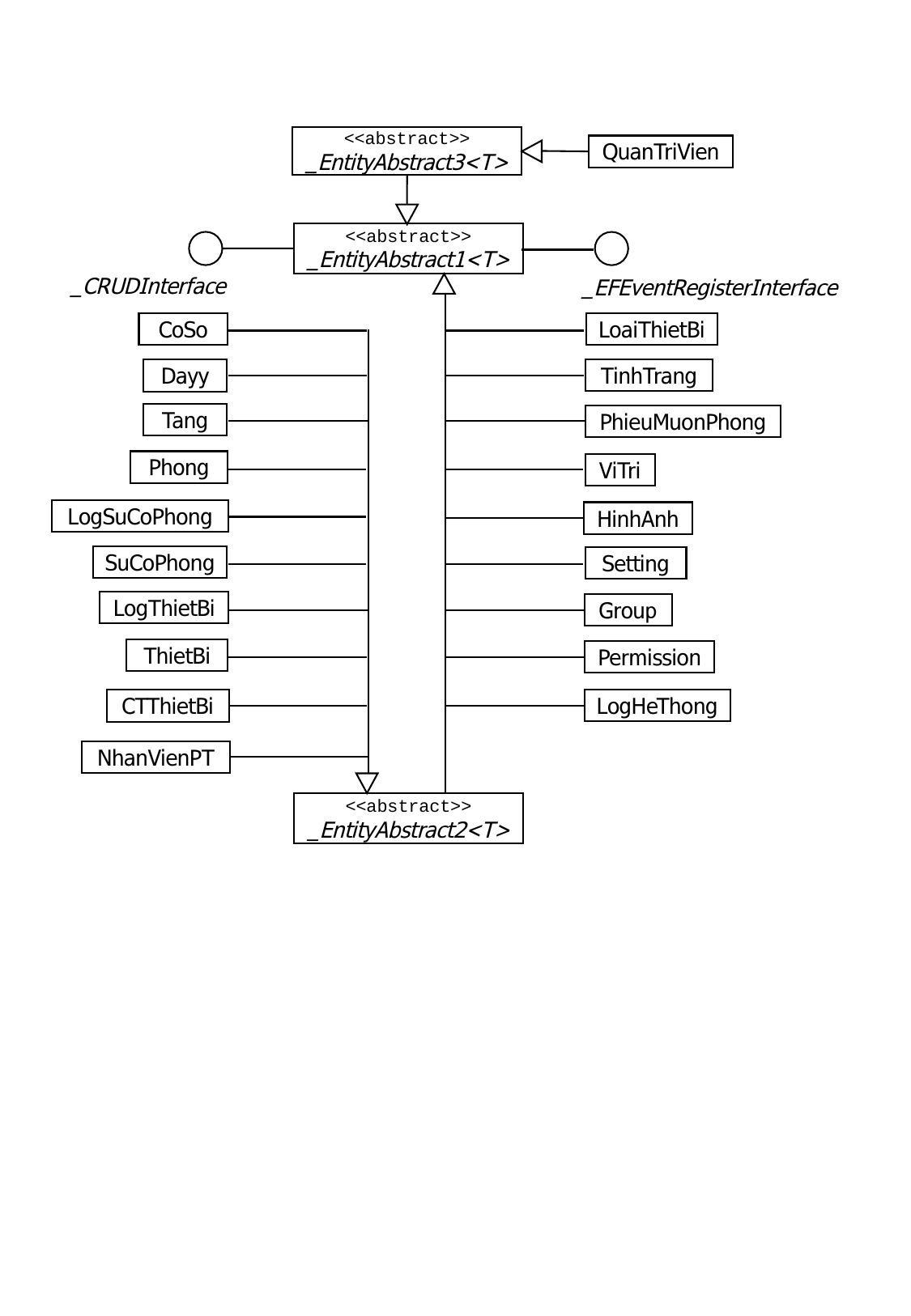

<<abstract>>
_EntityAbstract3<T>
QuanTriVien

<<abstract>>
_EntityAbstract1<T>

_CRUDInterface

_EFEventRegisterInterface

CoSo
LoaiThietBi
TinhTrang
Dayy
Tang
PhieuMuonPhong
Phong
ViTri
LogSuCoPhong
HinhAnh
SuCoPhong
Setting
LogThietBi
Group
ThietBi
Permission
LogHeThong
CTThietBi
NhanVienPT

<<abstract>>
_EntityAbstract2<T>